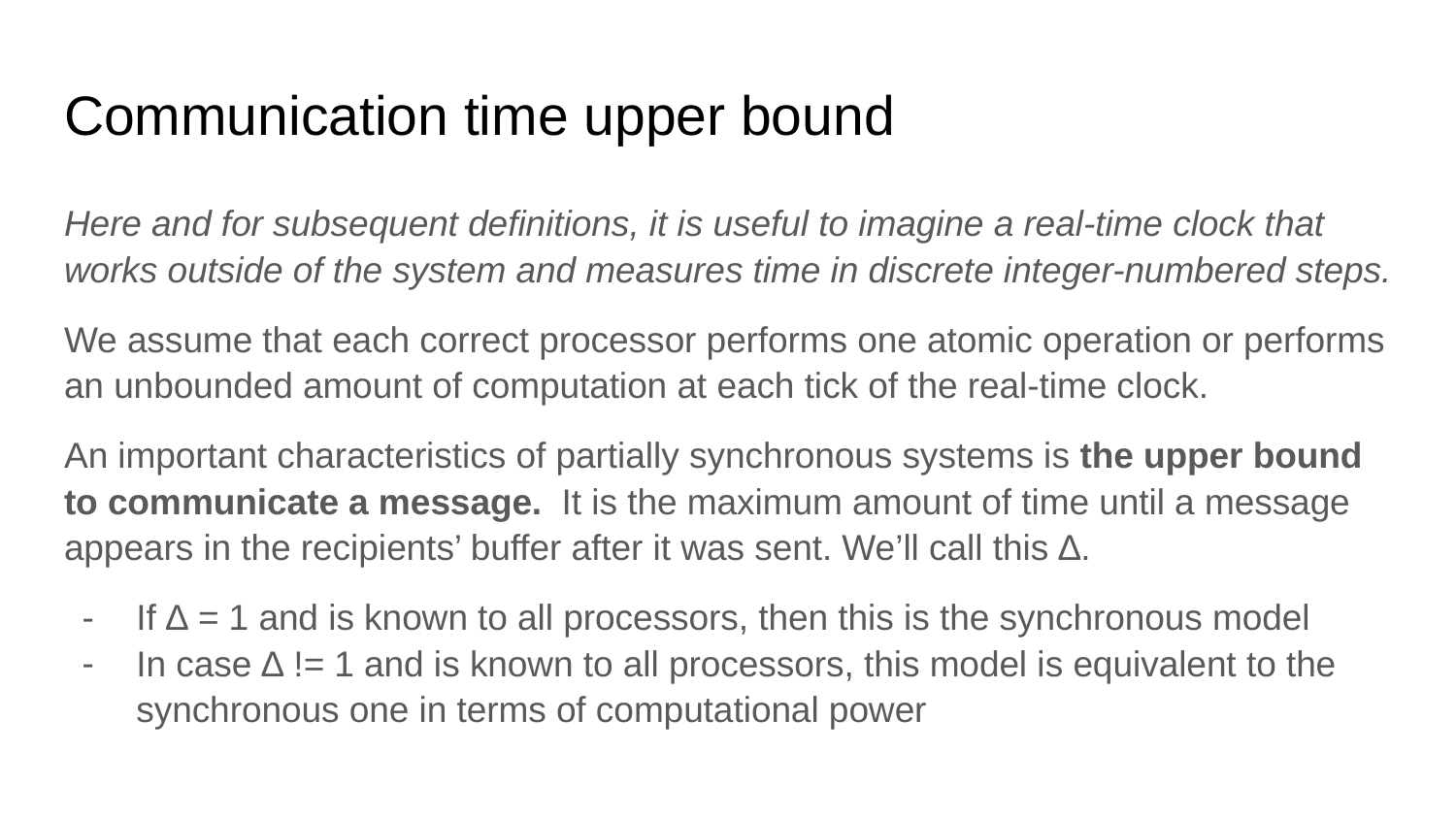

# Communication time upper bound
Here and for subsequent definitions, it is useful to imagine a real-time clock that works outside of the system and measures time in discrete integer-numbered steps.
We assume that each correct processor performs one atomic operation or performs an unbounded amount of computation at each tick of the real-time clock.
An important characteristics of partially synchronous systems is the upper bound to communicate a message.  It is the maximum amount of time until a message appears in the recipients’ buffer after it was sent. We’ll call this ∆.
If ∆ = 1 and is known to all processors, then this is the synchronous model
In case ∆ != 1 and is known to all processors, this model is equivalent to the synchronous one in terms of computational power